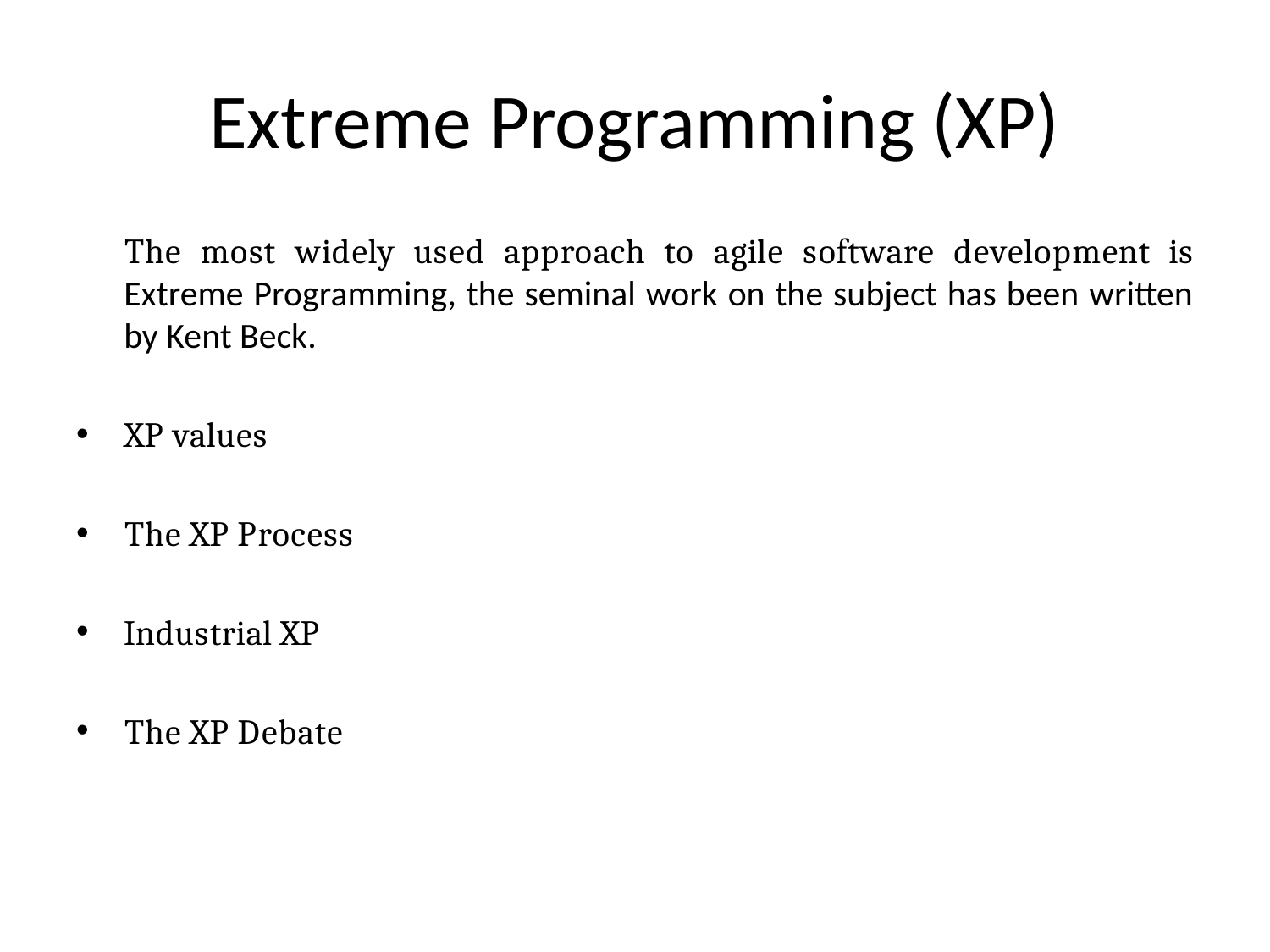

# Extreme Programming (XP)
	The most widely used approach to agile software development is Extreme Programming, the seminal work on the subject has been written by Kent Beck.

XP values

The XP Process

Industrial XP

The XP Debate